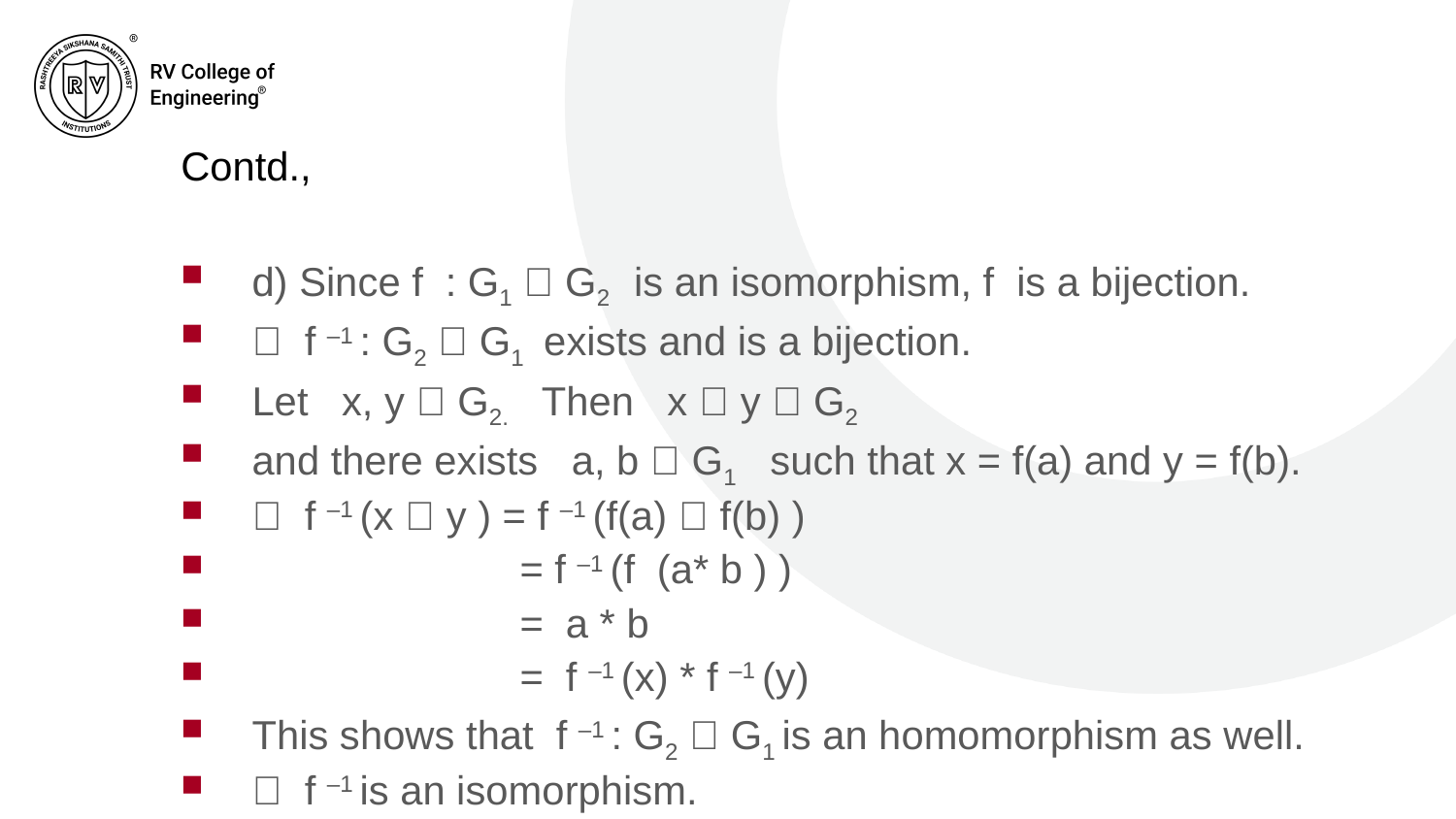

# Contd.,
d) Since f  : G1 → G2   is an isomorphism, f  is a bijection.
∴  f –1 : G2 → G1   exists and is a bijection.
Let   x, y ∈ G2.     Then   x ⊕ y ∈ G2
and there exists   a, b ∈ G1   such that x = f(a) and y = f(b).
∴  f –1 (x ⊕ y ) = f –1 (f(a) ⊕ f(b) )
                        = f –1 (f  (a* b ) )
                        =  a * b
                        =  f –1 (x) * f –1 (y)
This shows that  f –1 : G2 → G1 is an homomorphism as well.
∴  f –1 is an isomorphism.